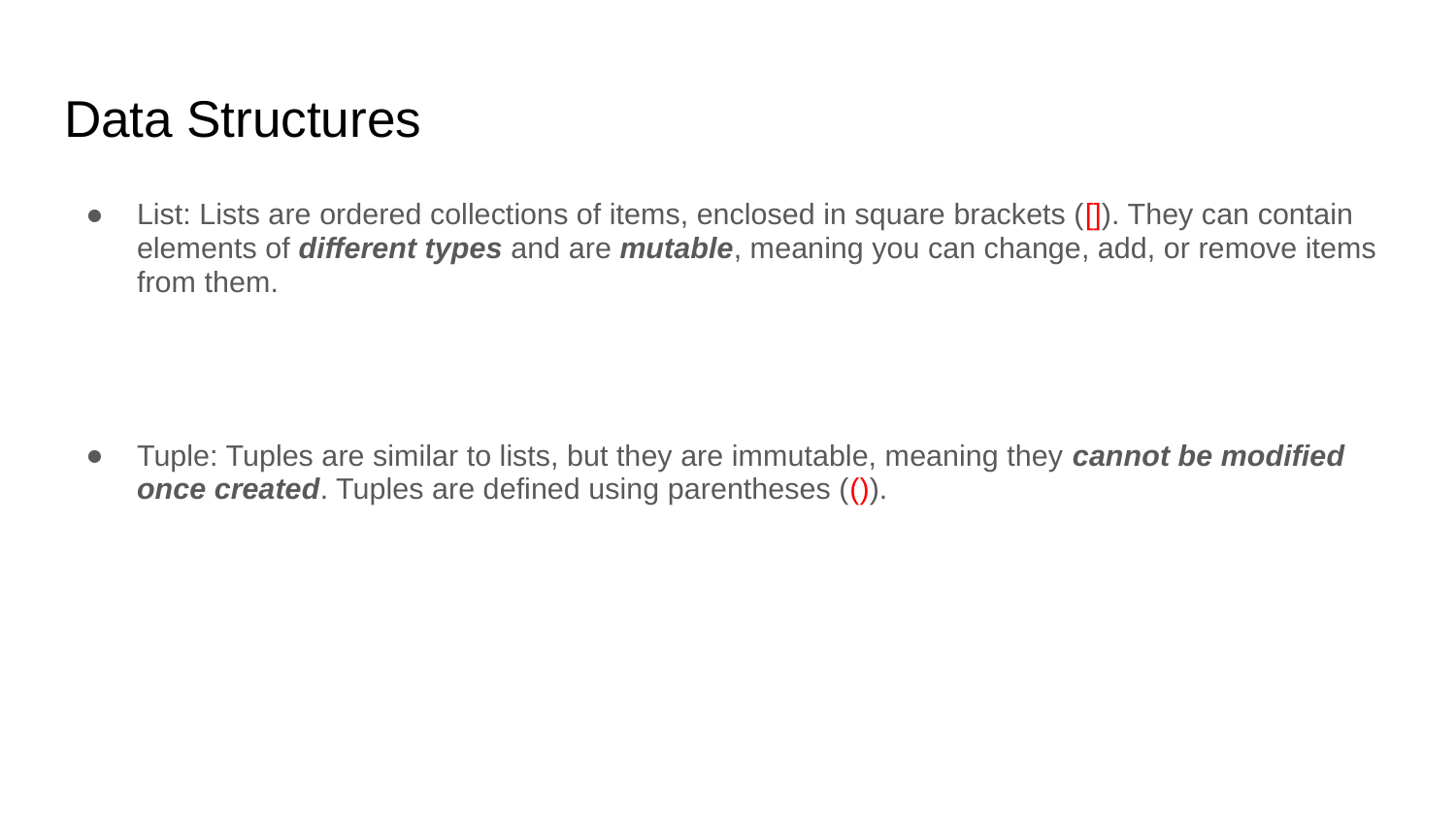

# Data Structures
List: Lists are ordered collections of items, enclosed in square brackets ([]). They can contain elements of different types and are mutable, meaning you can change, add, or remove items from them.

Tuple: Tuples are similar to lists, but they are immutable, meaning they cannot be modified once created. Tuples are defined using parentheses (()).